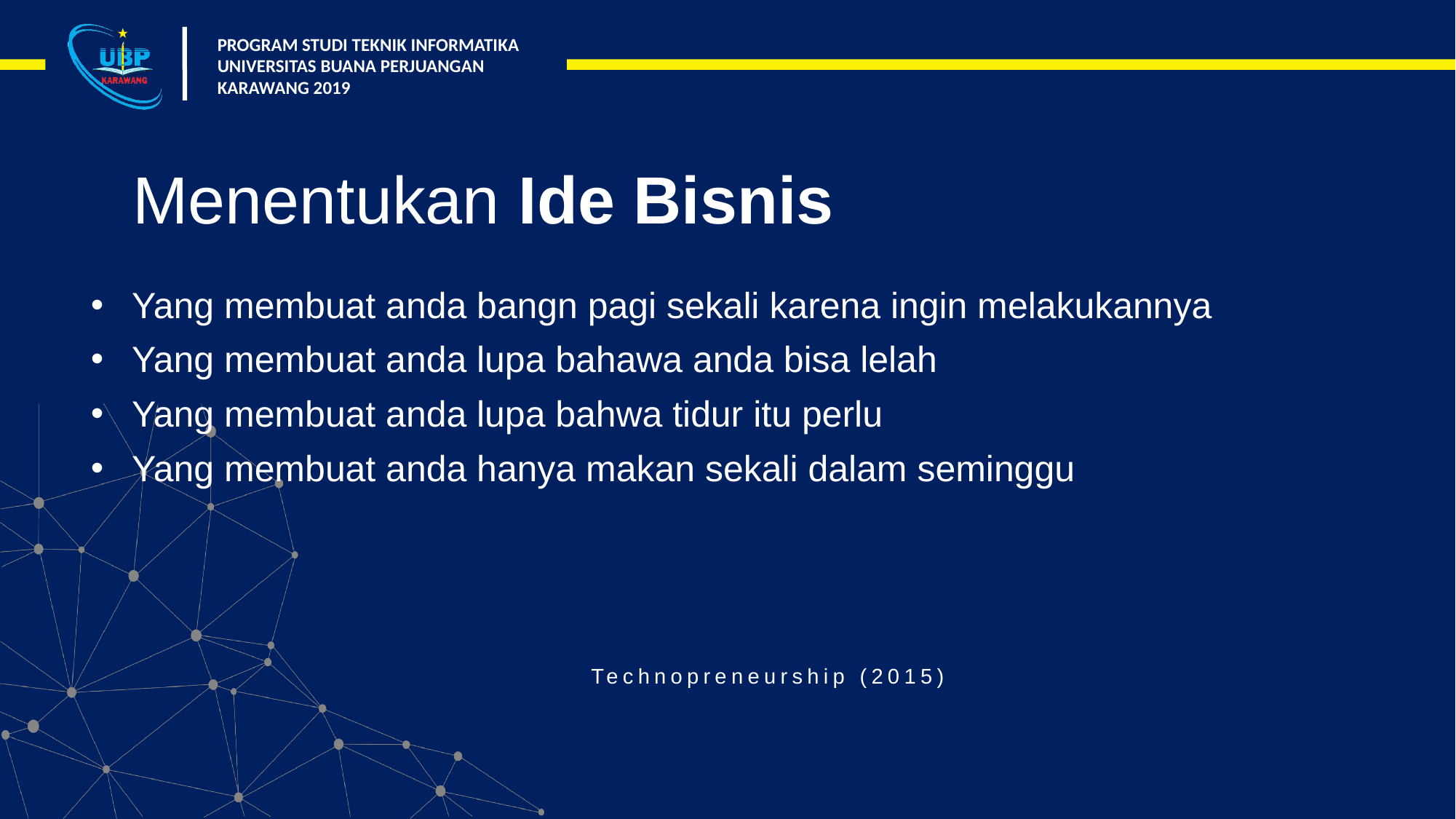

# Menentukan Ide Bisnis
Yang membuat anda bangn pagi sekali karena ingin melakukannya
Yang membuat anda lupa bahawa anda bisa lelah
Yang membuat anda lupa bahwa tidur itu perlu
Yang membuat anda hanya makan sekali dalam seminggu
Technopreneurship (2015)